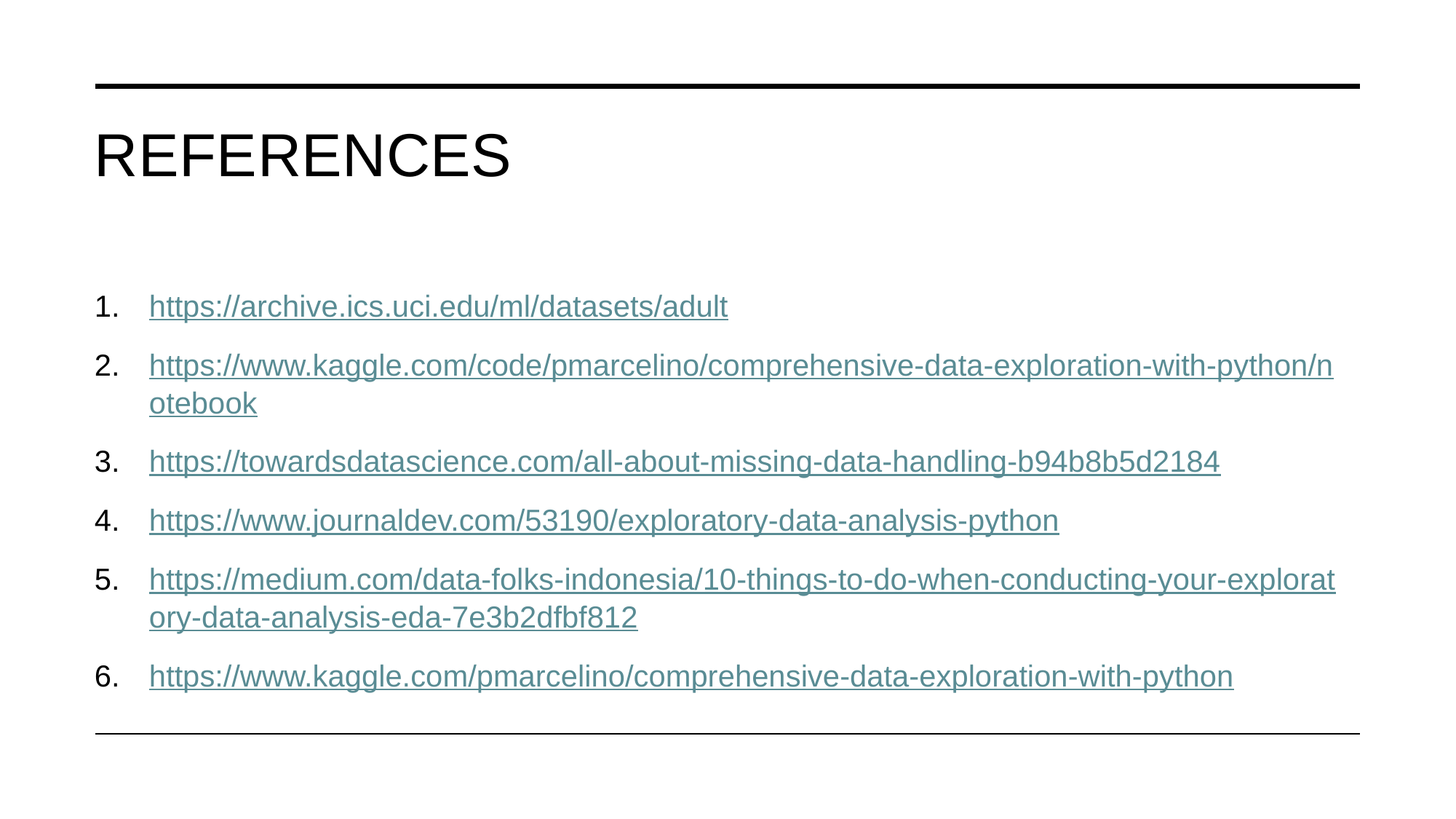

# references
https://archive.ics.uci.edu/ml/datasets/adult
https://www.kaggle.com/code/pmarcelino/comprehensive-data-exploration-with-python/notebook
https://towardsdatascience.com/all-about-missing-data-handling-b94b8b5d2184
https://www.journaldev.com/53190/exploratory-data-analysis-python
https://medium.com/data-folks-indonesia/10-things-to-do-when-conducting-your-exploratory-data-analysis-eda-7e3b2dfbf812
https://www.kaggle.com/pmarcelino/comprehensive-data-exploration-with-python